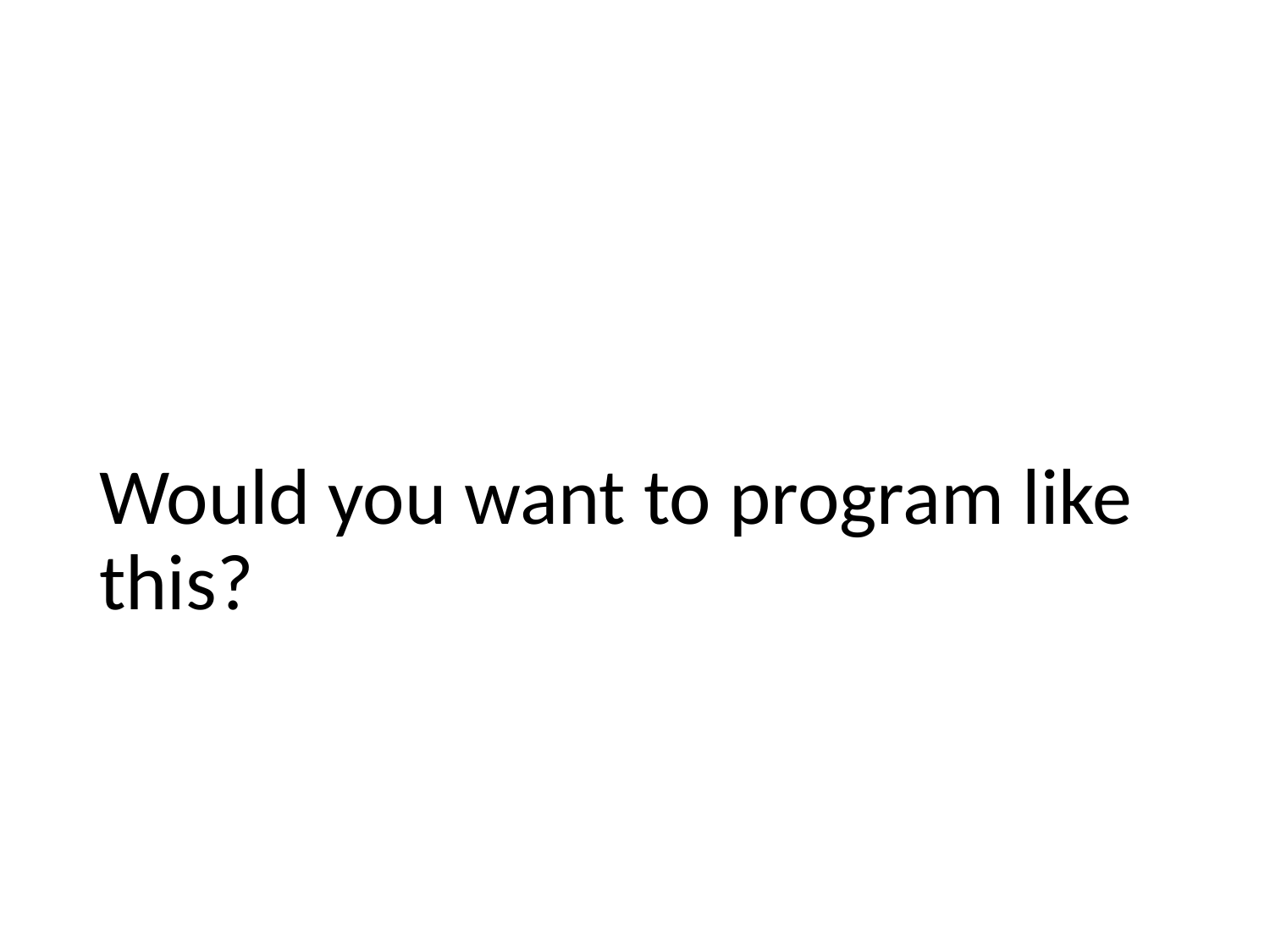

# Would you want to program like this?